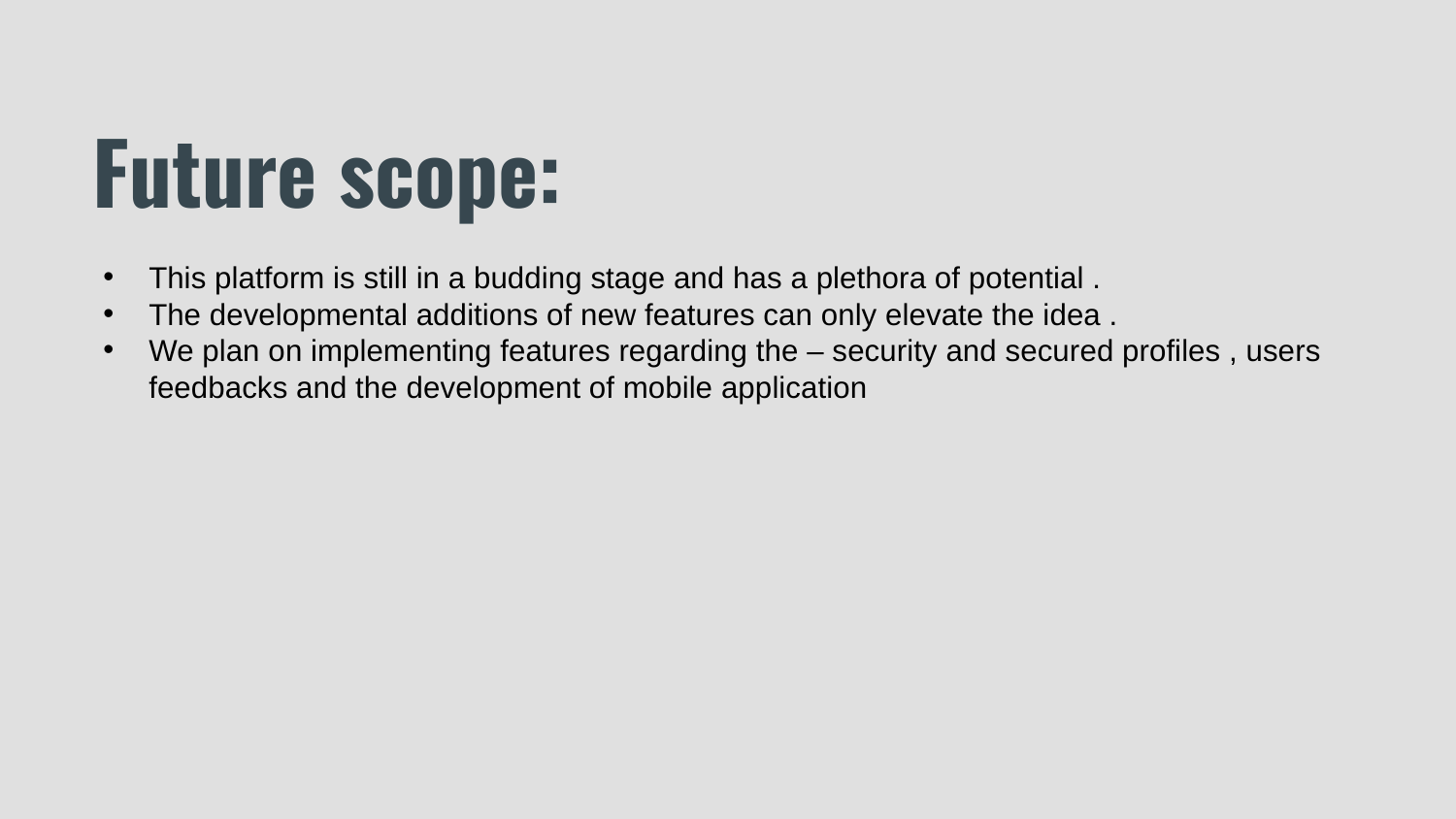

# Future scope:
This platform is still in a budding stage and has a plethora of potential .
The developmental additions of new features can only elevate the idea .
We plan on implementing features regarding the – security and secured profiles , users feedbacks and the development of mobile application